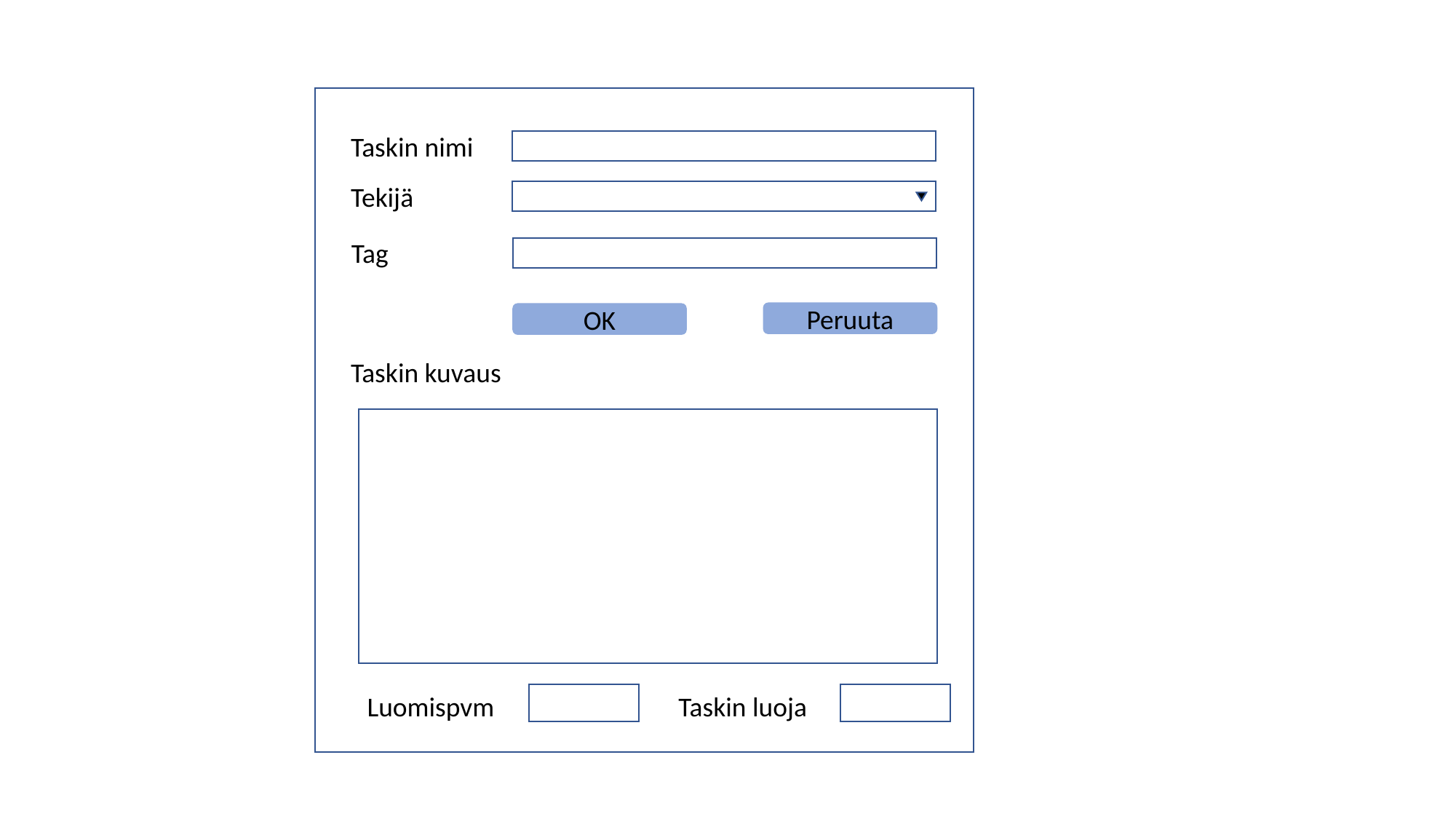

Taskin nimi

Tekijä

Tag

Peruuta
OK
Taskin kuvaus

Luomispvm

Taskin luoja